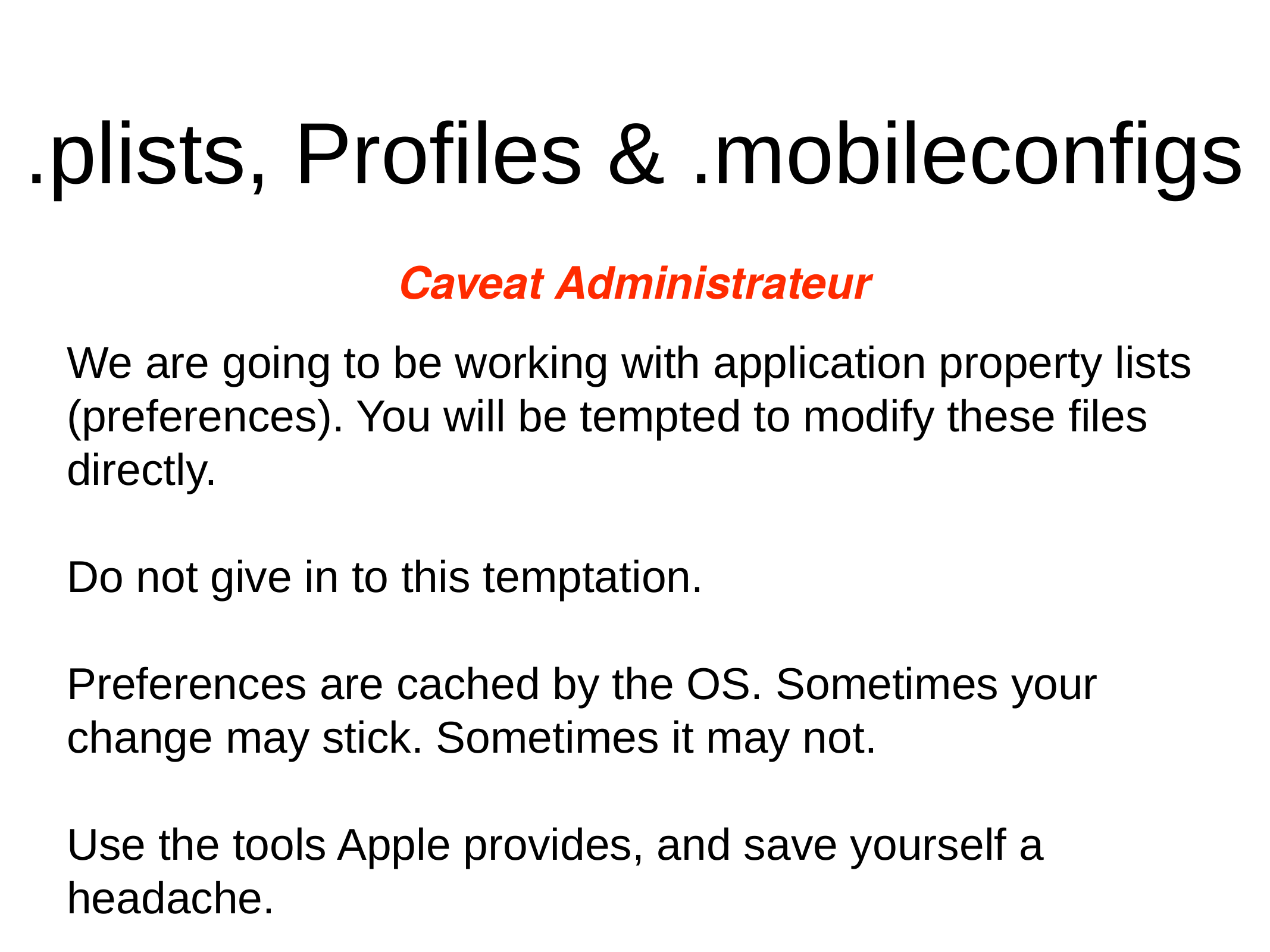

# .plists, Profiles & .mobileconfigs
Caveat Administrateur
We are going to be working with application property lists (preferences). You will be tempted to modify these files directly.
Do not give in to this temptation.
Preferences are cached by the OS. Sometimes your change may stick. Sometimes it may not.
Use the tools Apple provides, and save yourself a headache.